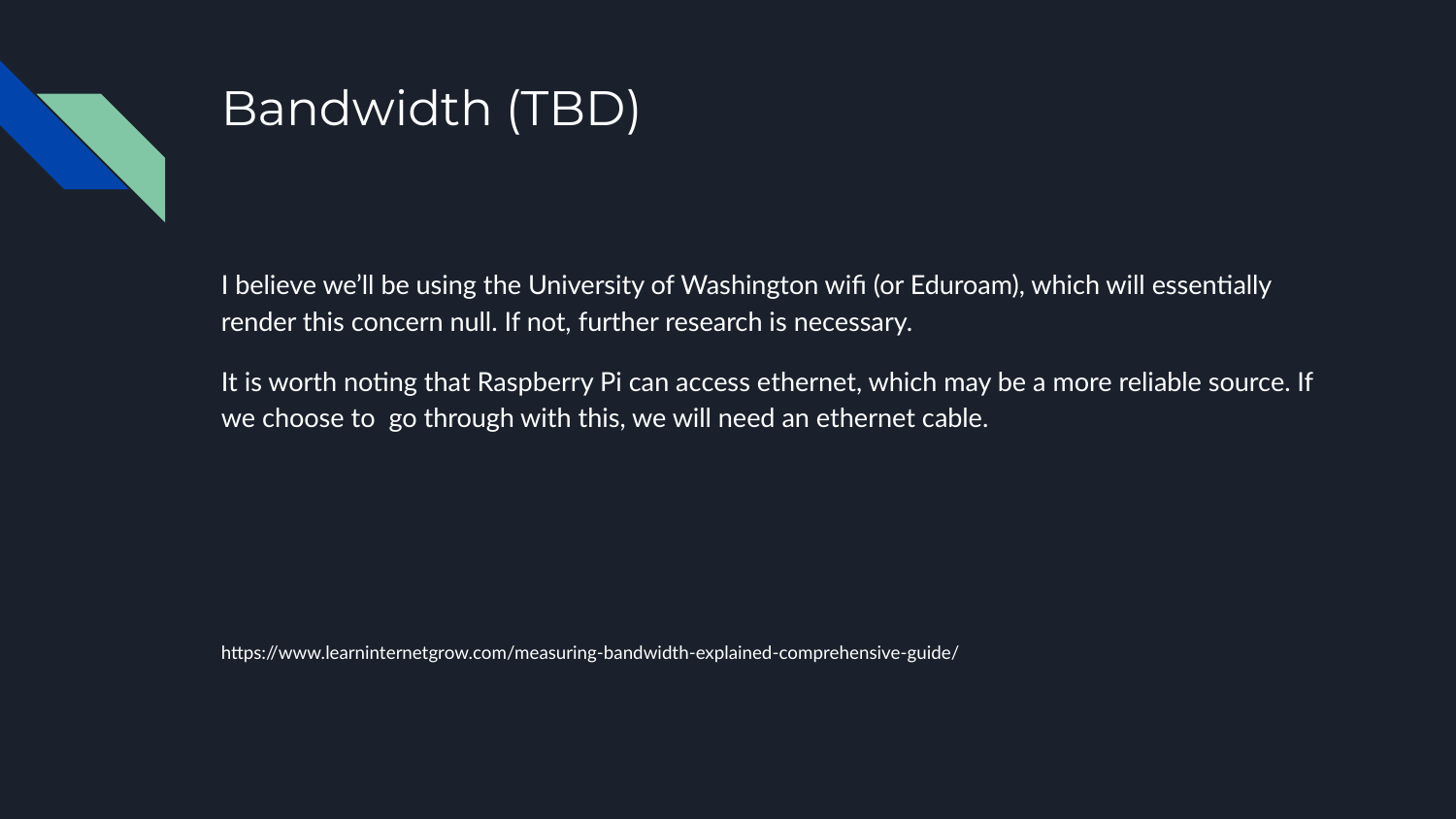

# Bandwidth (TBD)
I believe we’ll be using the University of Washington wifi (or Eduroam), which will essentially render this concern null. If not, further research is necessary.
It is worth noting that Raspberry Pi can access ethernet, which may be a more reliable source. If we choose to  go through with this, we will need an ethernet cable.

https://www.learninternetgrow.com/measuring-bandwidth-explained-comprehensive-guide/